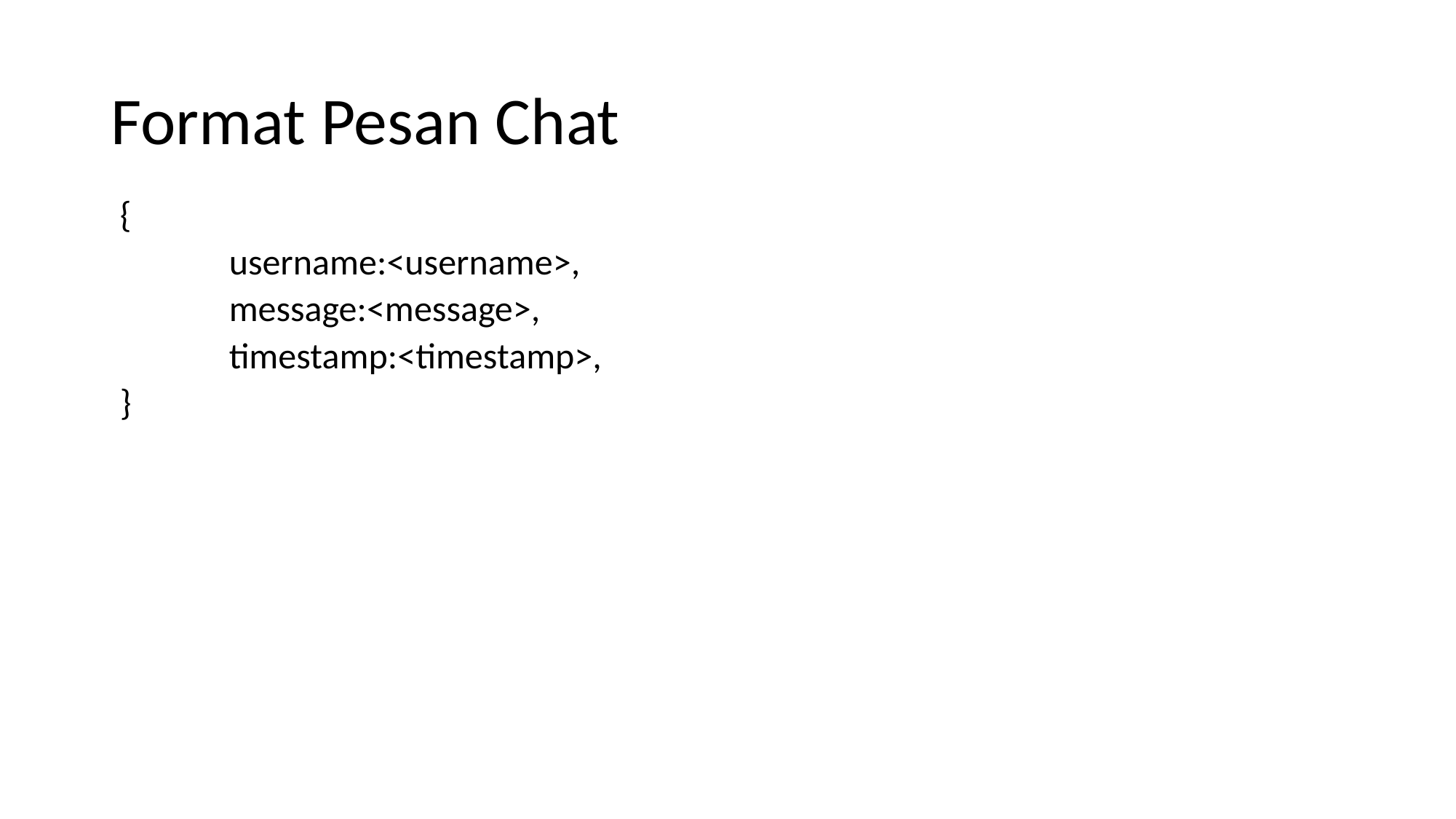

# Format Pesan Chat
{
	username:<username>,
	message:<message>,
	timestamp:<timestamp>,
}